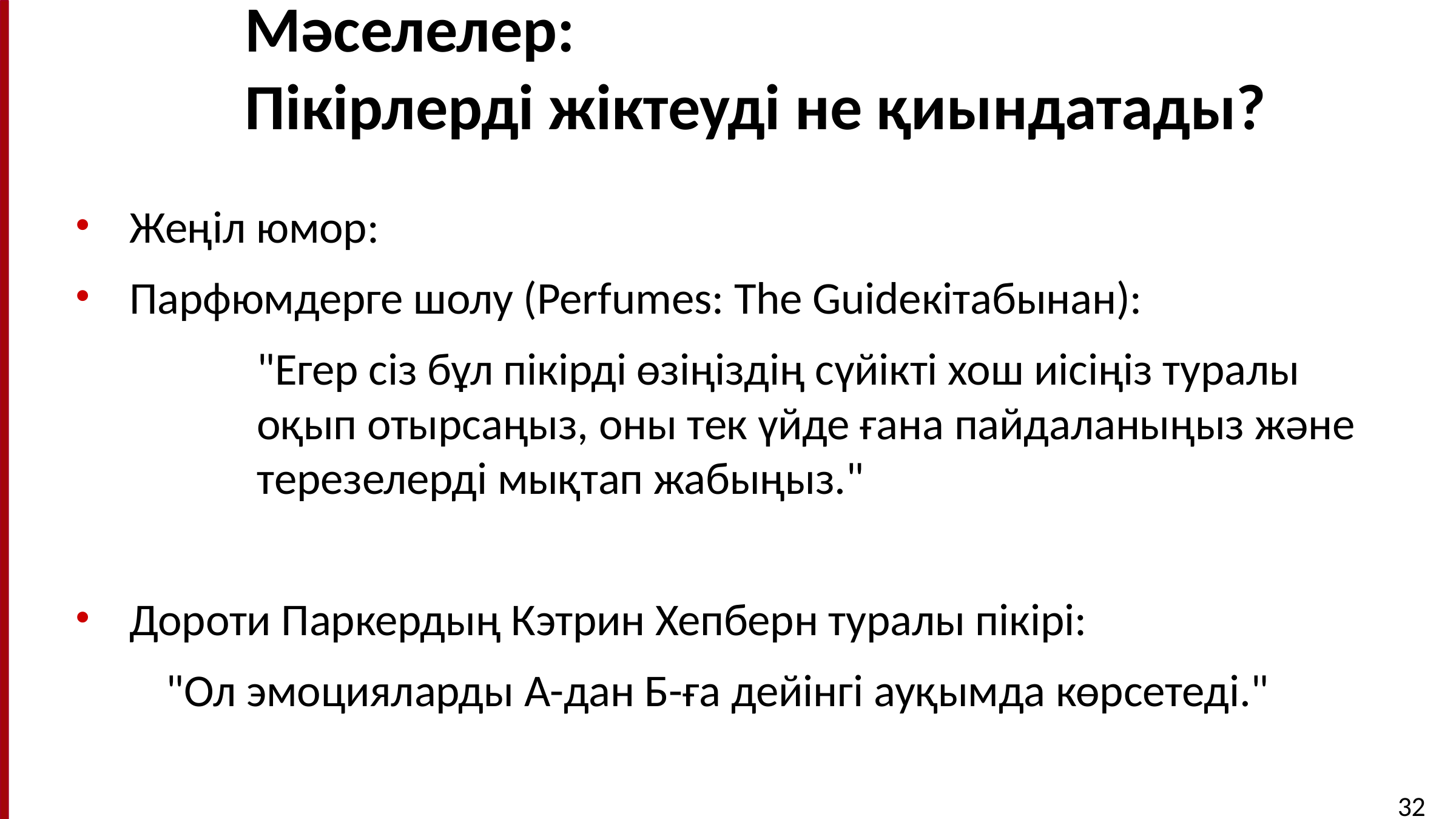

# Мәселелер: Пікірлерді жіктеуді не қиындатады?
Жеңіл юмор:
Парфюмдерге шолу (Perfumes: The Guideкітабынан):
			"Егер сіз бұл пікірді өзіңіздің сүйікті хош иісіңіз туралы 				оқып отырсаңыз, оны тек үйде ғана пайдаланыңыз және 			терезелерді мықтап жабыңыз."

Дороти Паркердың Кэтрин Хепберн туралы пікірі:
		"Ол эмоцияларды А-дан Б-ға дейінгі ауқымда көрсетеді."
32